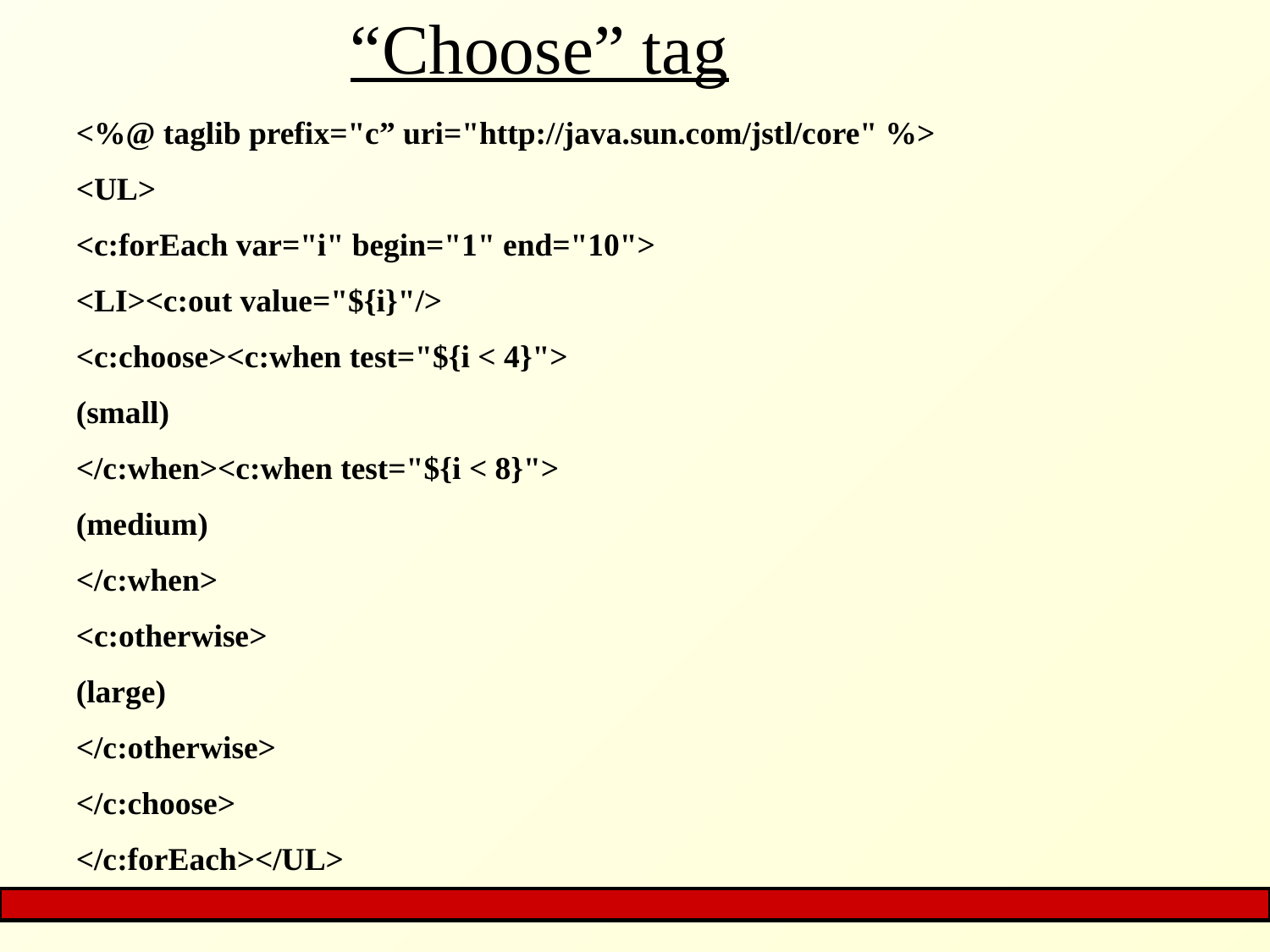

# “Choose” tag
<%@ taglib prefix="c” uri="http://java.sun.com/jstl/core" %>
<UL>
<c:forEach var="i" begin="1" end="10">
<LI><c:out value="${i}"/>
<c:choose><c:when test="${i < 4}">
(small)
</c:when><c:when test="${i < 8}">
(medium)
</c:when>
<c:otherwise>
(large)
</c:otherwise>
</c:choose>
</c:forEach></UL>